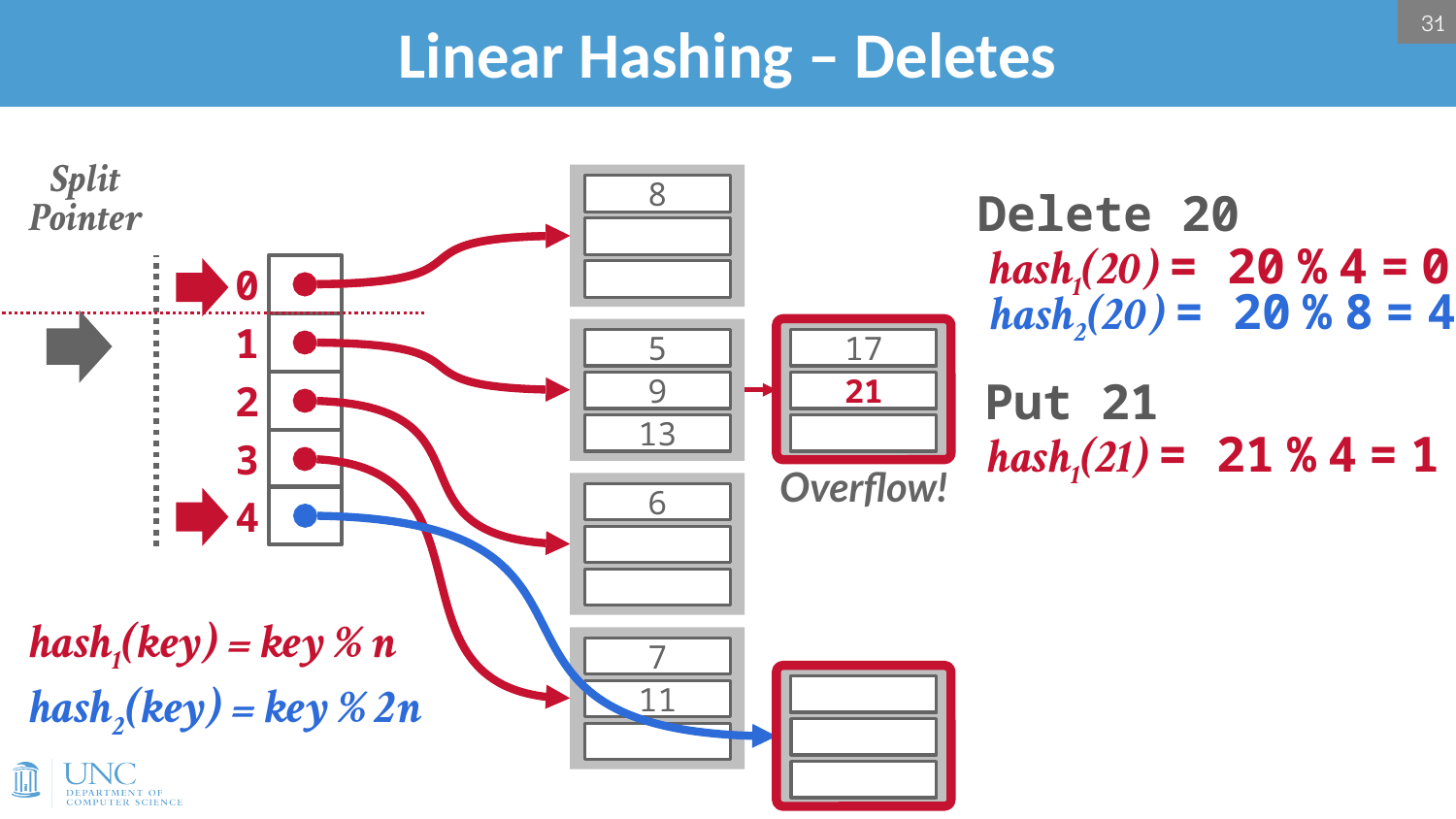

31
# Linear Hashing – Deletes
Split Pointer

8

Delete 20
hash1(20) = 20%4=0

0
1
2
3
hash2(20) = 20%8=4

5
9
13

17

Put 21
hash1(21) = 21%4=1

21

Overflow!

6

4

hash1(key) = key % n

7
11

20

hash2(key) = key % 2n